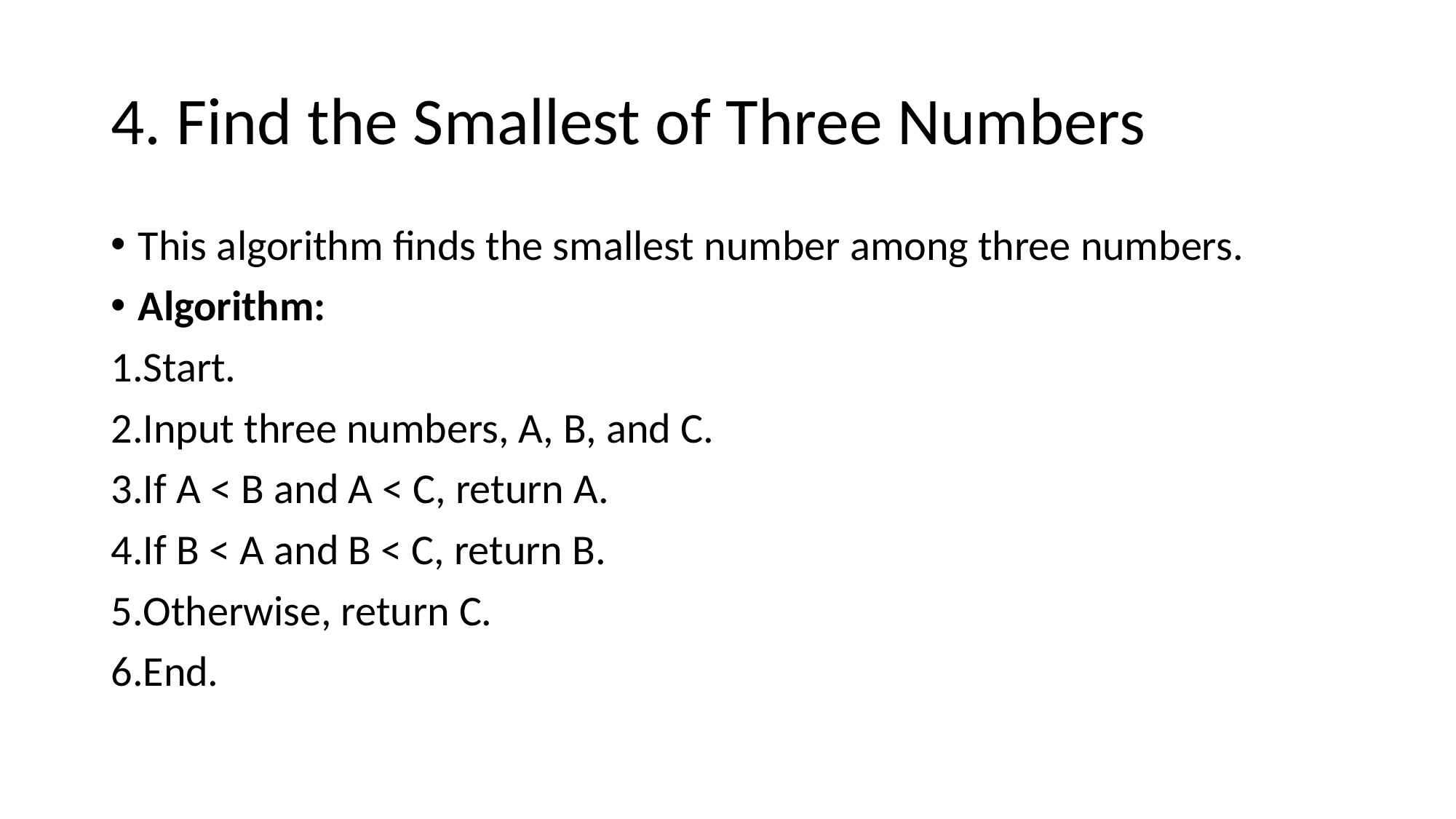

# 4. Find the Smallest of Three Numbers
This algorithm finds the smallest number among three numbers.
Algorithm:
Start.
Input three numbers, A, B, and C.
If A < B and A < C, return A.
If B < A and B < C, return B.
Otherwise, return C.
End.